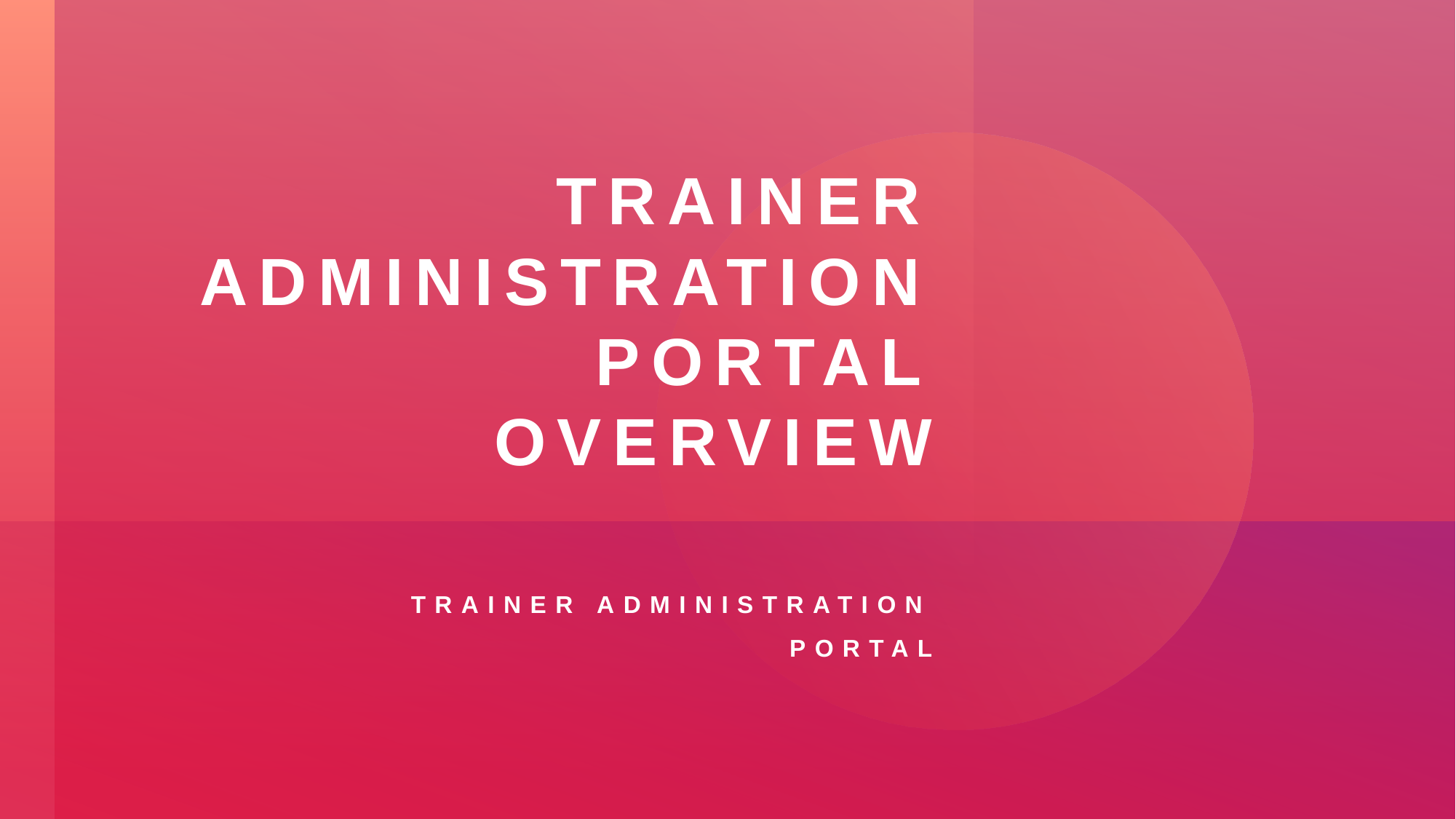

# Trainer Administration Portal Overview

Trainer administration portal